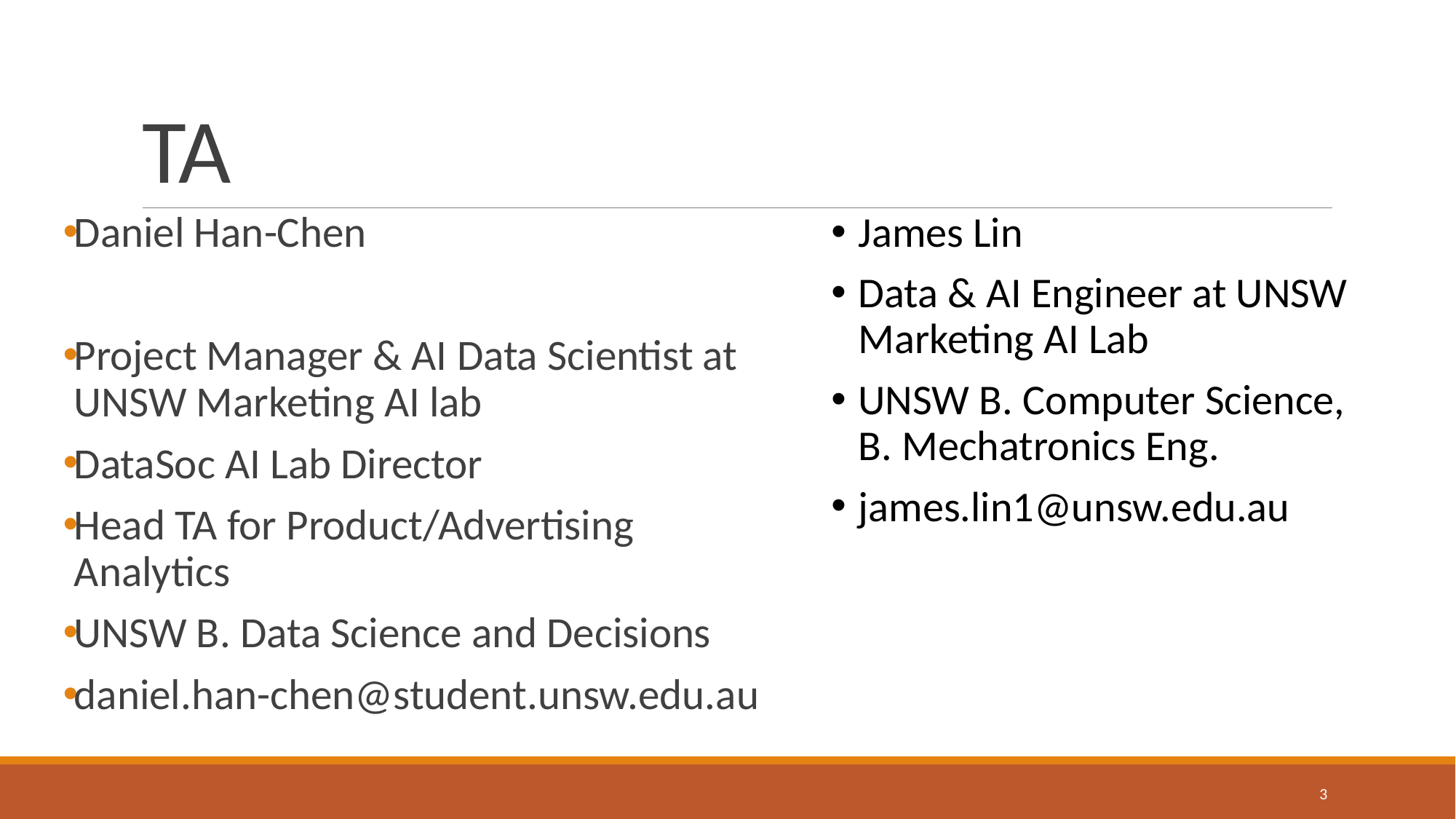

# TA
Daniel Han-Chen

Project Manager & AI Data Scientist at UNSW Marketing AI lab
DataSoc AI Lab Director
Head TA for Product/Advertising Analytics
UNSW B. Data Science and Decisions
daniel.han-chen@student.unsw.edu.au
James Lin
Data & AI Engineer at UNSW Marketing AI Lab
UNSW B. Computer Science, B. Mechatronics Eng.
james.lin1@unsw.edu.au
3